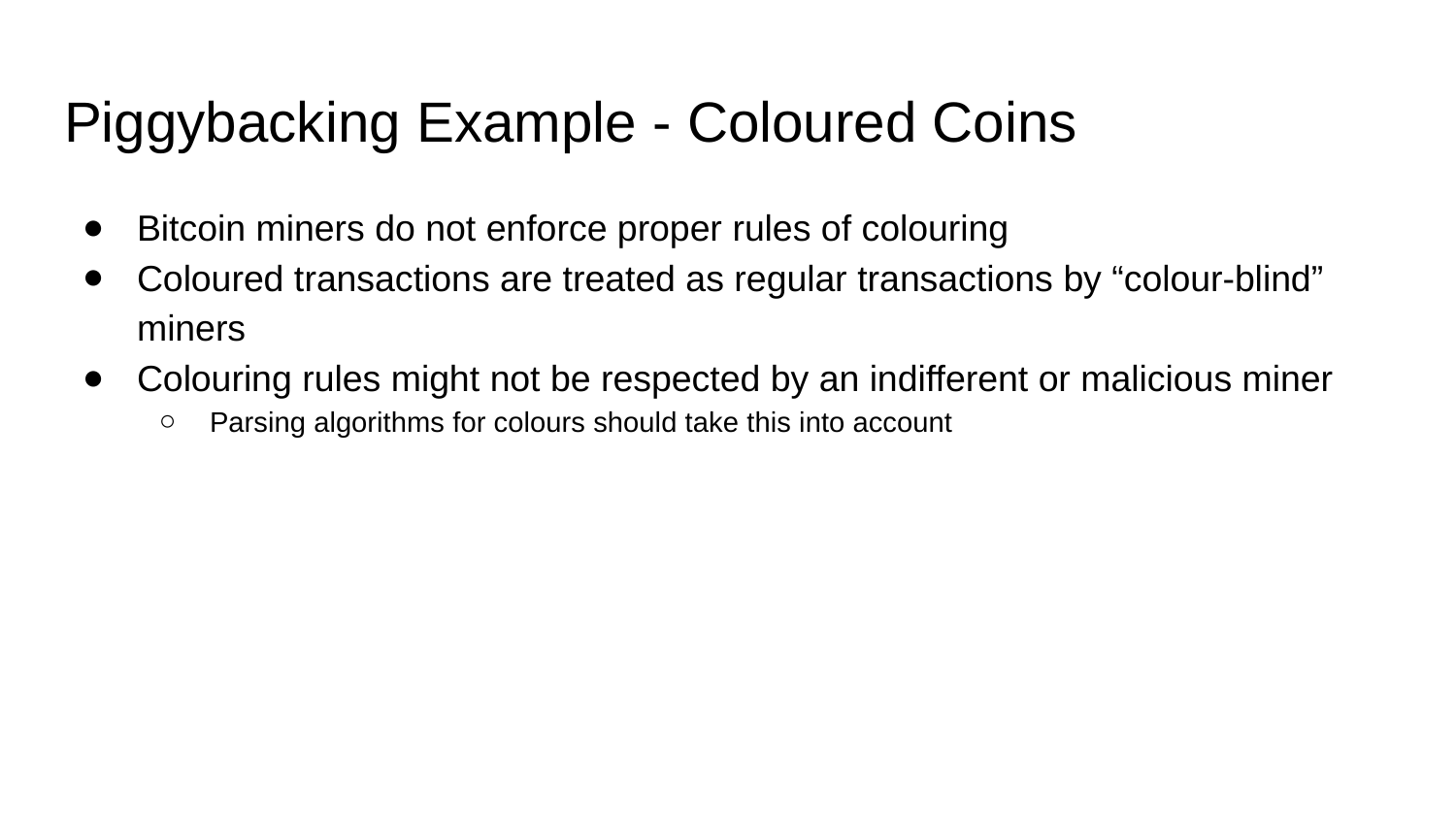

# Piggybacking Example - Coloured Coins
Bitcoin miners do not enforce proper rules of colouring
Coloured transactions are treated as regular transactions by “colour-blind” miners
Colouring rules might not be respected by an indifferent or malicious miner
Parsing algorithms for colours should take this into account